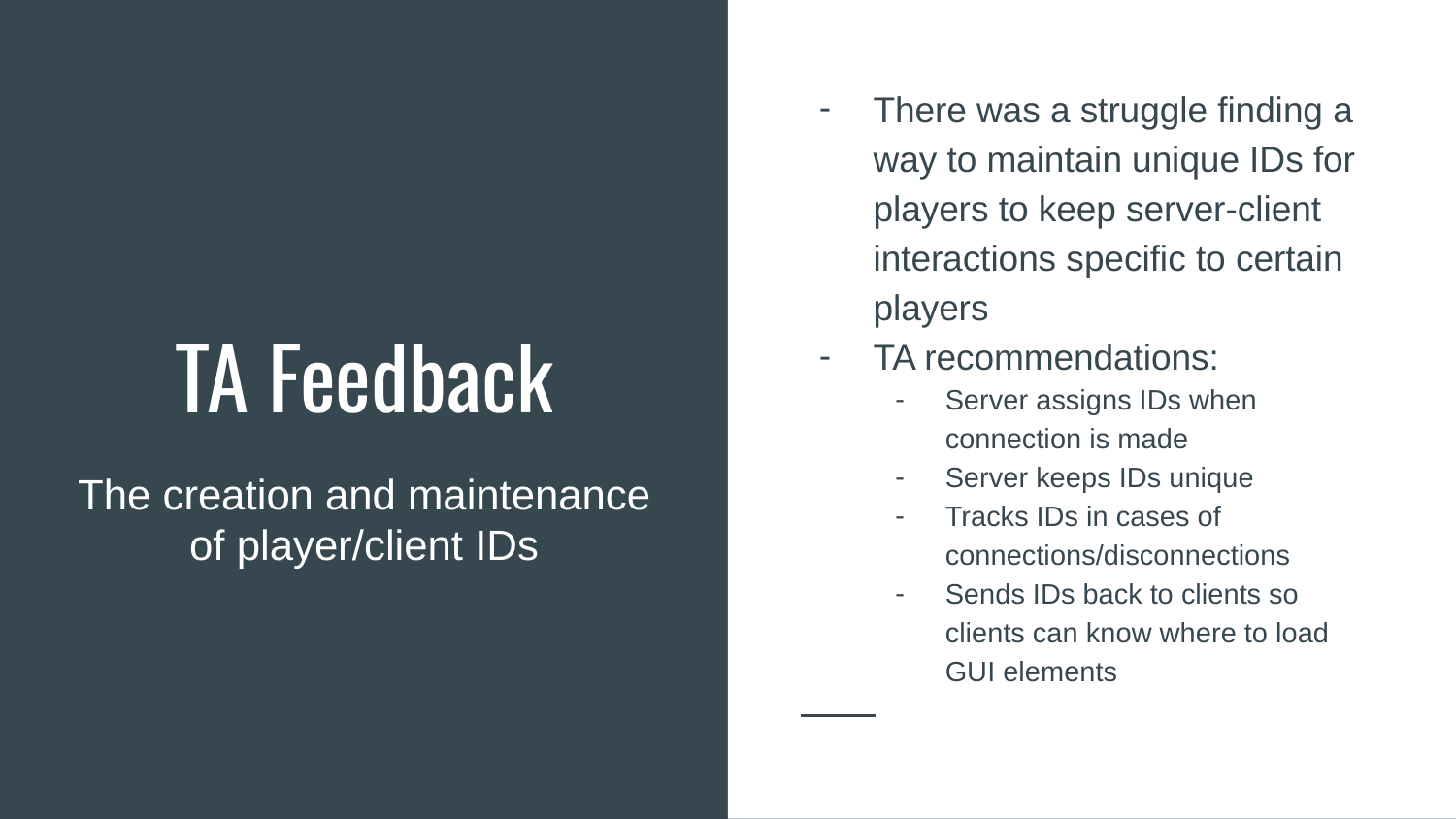

There was a struggle finding a way to maintain unique IDs for players to keep server-client interactions specific to certain players
TA recommendations:
Server assigns IDs when connection is made
Server keeps IDs unique
Tracks IDs in cases of connections/disconnections
Sends IDs back to clients so clients can know where to load GUI elements
# TA Feedback
The creation and maintenance of player/client IDs